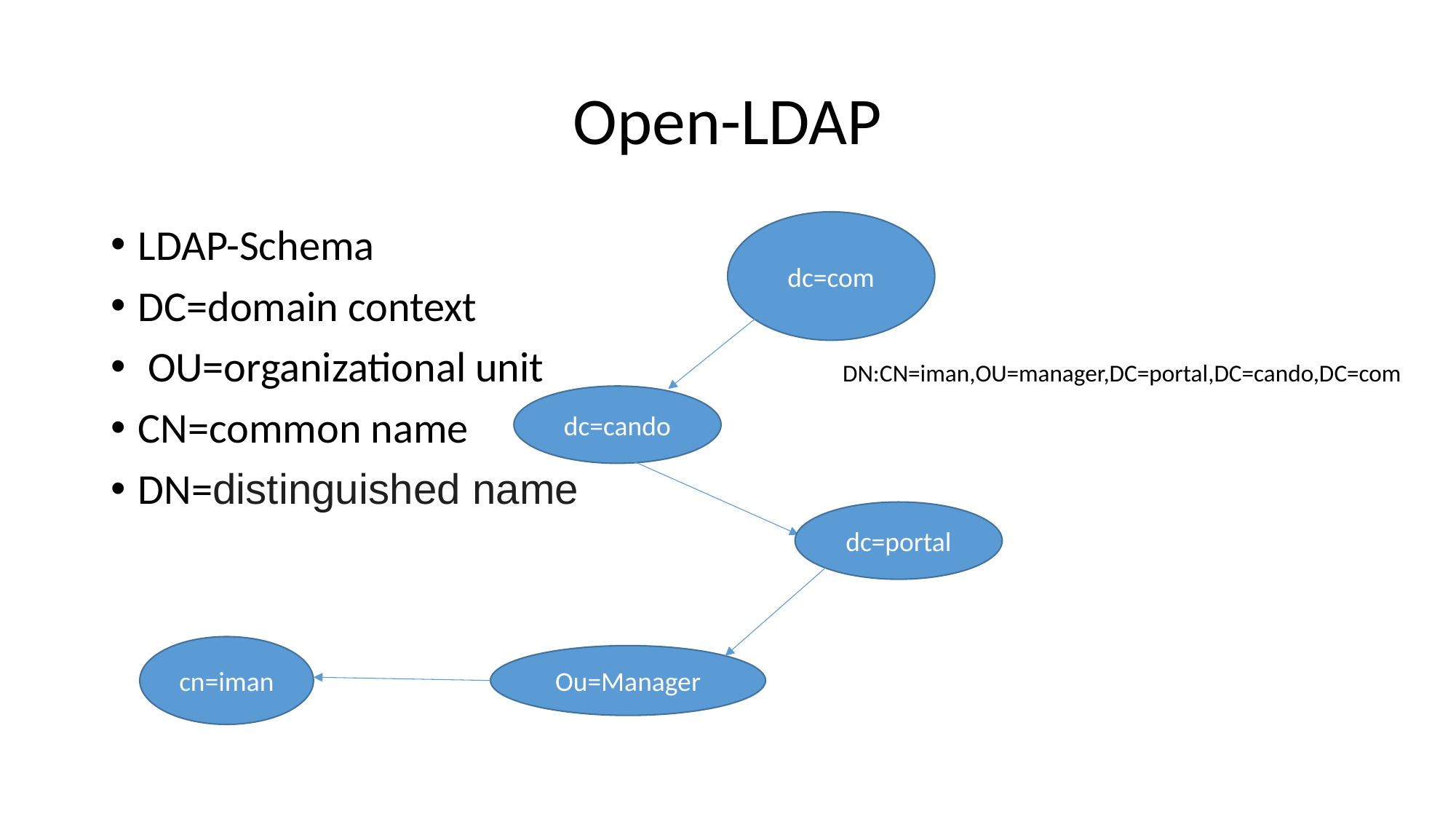

# Open-LDAP
dc=com
LDAP-Schema
DC=domain context
 OU=organizational unit                               DN:CN=iman,OU=manager,DC=portal,DC=cando,DC=com
CN=common name
DN=distinguished name
dc=cando
dc=portal
cn=iman
Ou=Manager